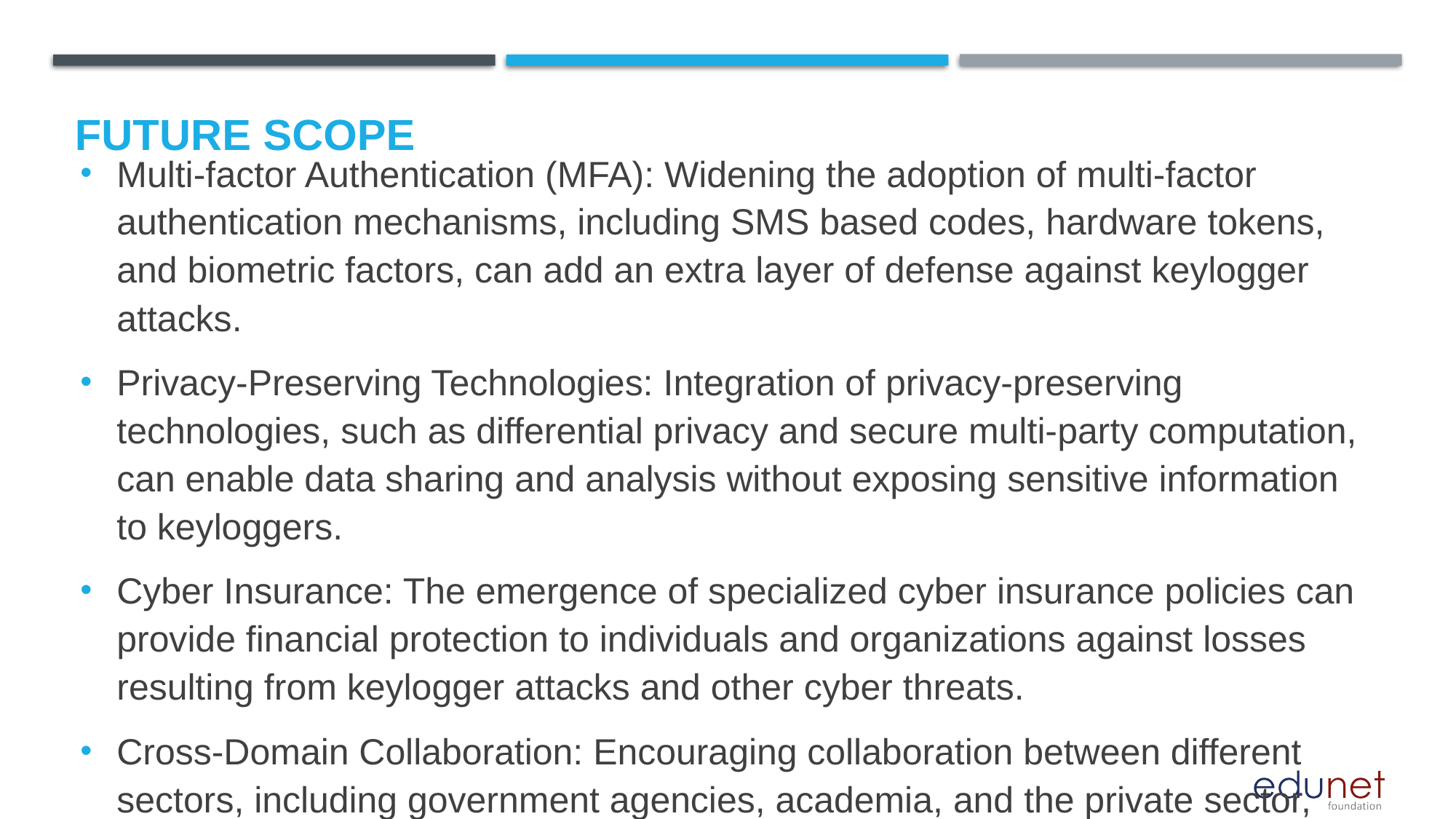

Future scope
Multi-factor Authentication (MFA): Widening the adoption of multi-factor authentication mechanisms, including SMS based codes, hardware tokens, and biometric factors, can add an extra layer of defense against keylogger attacks.
Privacy-Preserving Technologies: Integration of privacy-preserving technologies, such as differential privacy and secure multi-party computation, can enable data sharing and analysis without exposing sensitive information to keyloggers.
Cyber Insurance: The emergence of specialized cyber insurance policies can provide financial protection to individuals and organizations against losses resulting from keylogger attacks and other cyber threats.
Cross-Domain Collaboration: Encouraging collaboration between different sectors, including government agencies, academia, and the private sector, can foster innovation and knowledge sharing in combating keylogger threats on a global scale.